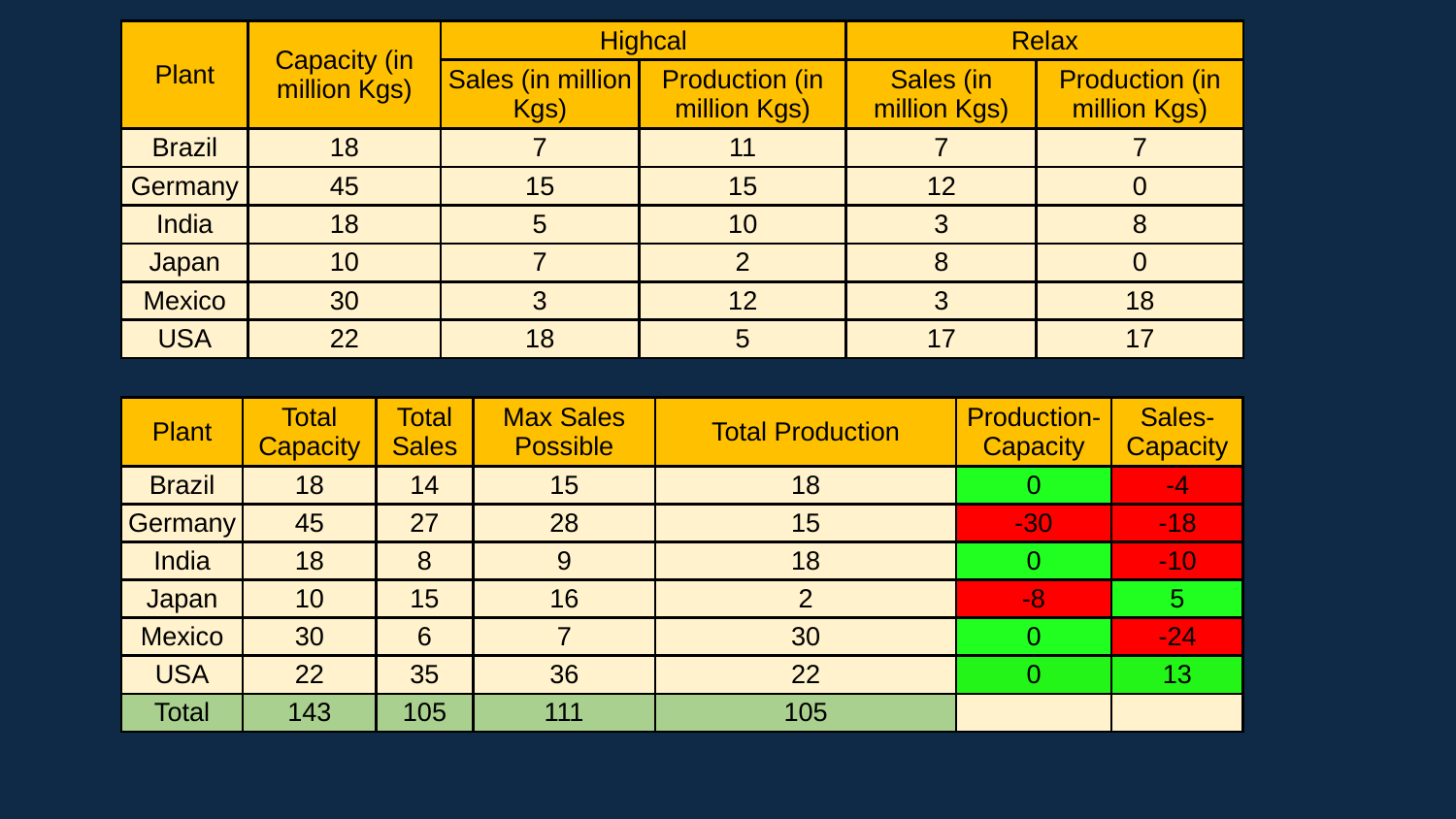

| Plant | Capacity (in million Kgs) | Highcal |  | Relax |  |
| --- | --- | --- | --- | --- | --- |
|  |  | Sales (in million Kgs) | Production (in million Kgs) | Sales (in million Kgs) | Production (in million Kgs) |
| Brazil | 18 | 7 | 11 | 7 | 7 |
| Germany | 45 | 15 | 15 | 12 | 0 |
| India | 18 | 5 | 10 | 3 | 8 |
| Japan | 10 | 7 | 2 | 8 | 0 |
| Mexico | 30 | 3 | 12 | 3 | 18 |
| USA | 22 | 18 | 5 | 17 | 17 |

| Plant | Total Capacity | Total Sales | Max Sales Possible | Total Production | Production-Capacity | Sales-Capacity |
| --- | --- | --- | --- | --- | --- | --- |
| Brazil | 18 | 14 | 15 | 18 | 0 | -4 |
| Germany | 45 | 27 | 28 | 15 | -30 | -18 |
| India | 18 | 8 | 9 | 18 | 0 | -10 |
| Japan | 10 | 15 | 16 | 2 | -8 | 5 |
| Mexico | 30 | 6 | 7 | 30 | 0 | -24 |
| USA | 22 | 35 | 36 | 22 | 0 | 13 |
| Total | 143 | 105 | 111 | 105 |  |  |